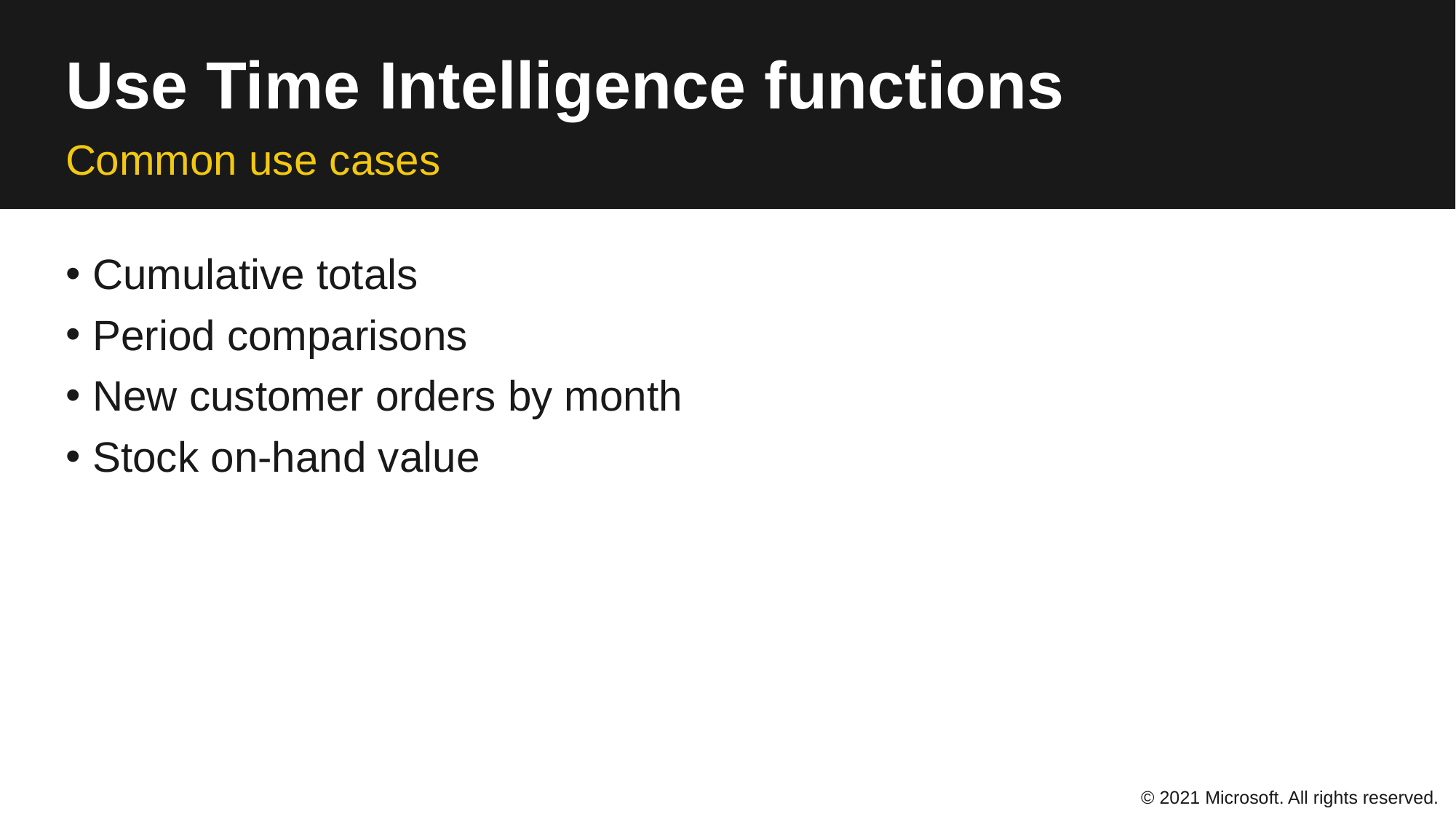

# Use Time Intelligence functions
Common use cases
Cumulative totals
Period comparisons
New customer orders by month
Stock on-hand value

© 2021 Microsoft. All rights reserved.